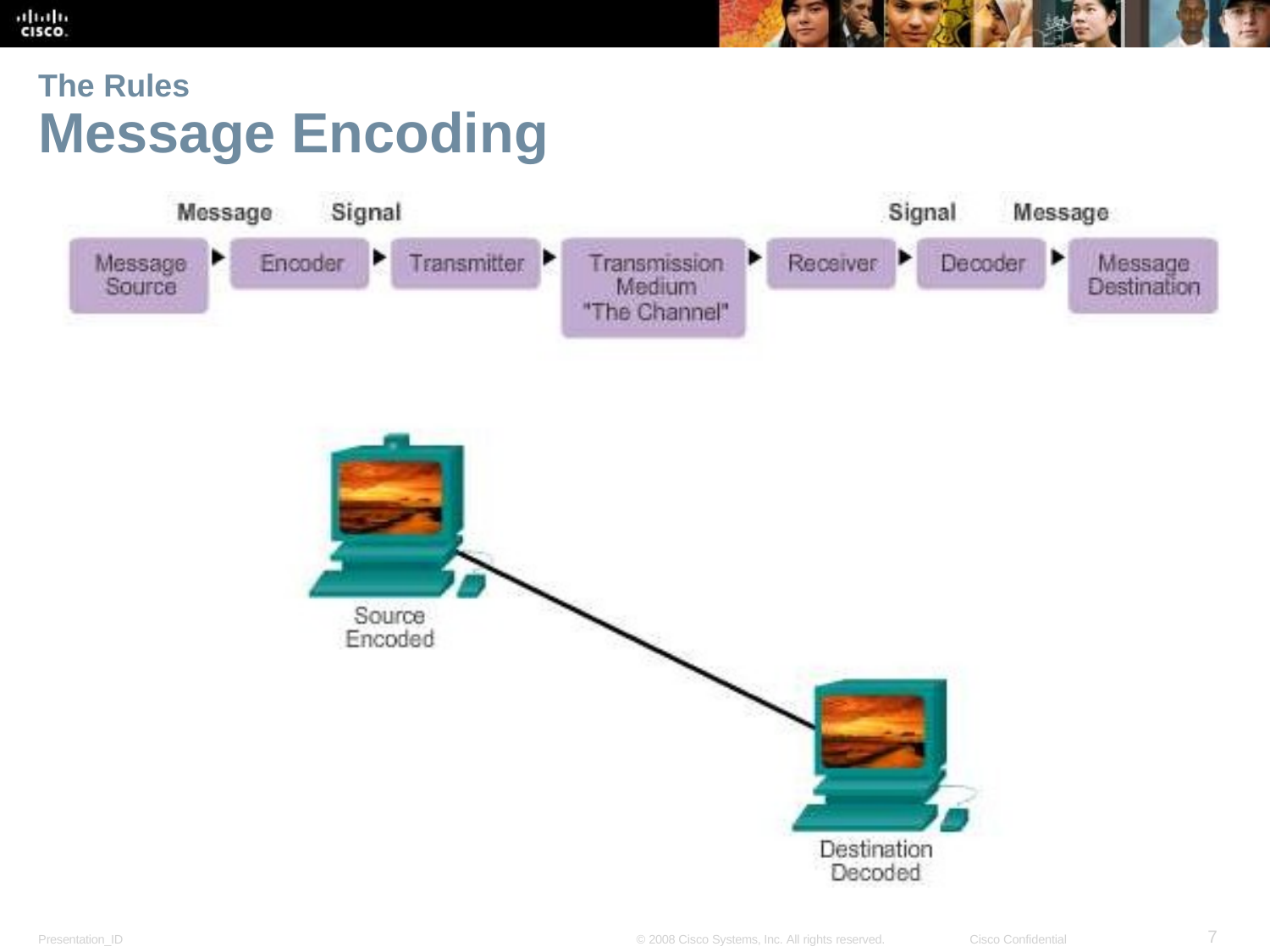

The Rules
# Message Encoding

7
Presentation_ID
© 2008 Cisco Systems, Inc. All rights reserved.
Cisco Confidential